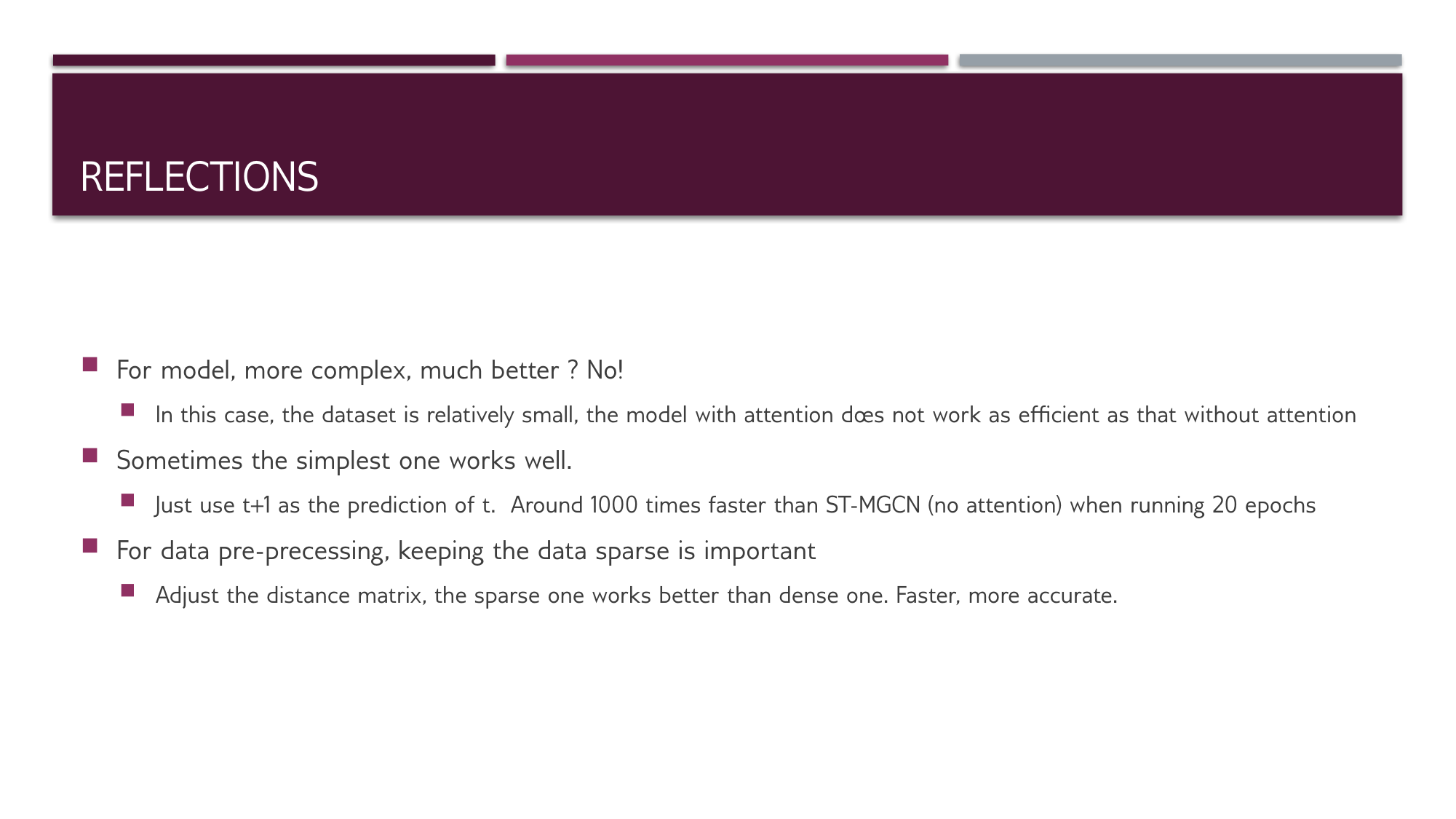

# reflections
For model, more complex, much better ? No!
In this case, the dataset is relatively small, the model with attention does not work as efficient as that without attention
Sometimes the simplest one works well.
Just use t+1 as the prediction of t.  Around 1000 times faster than ST-MGCN (no attention) when running 20 epochs
For data pre-precessing, keeping the data sparse is important
Adjust the distance matrix, the sparse one works better than dense one. Faster, more accurate.